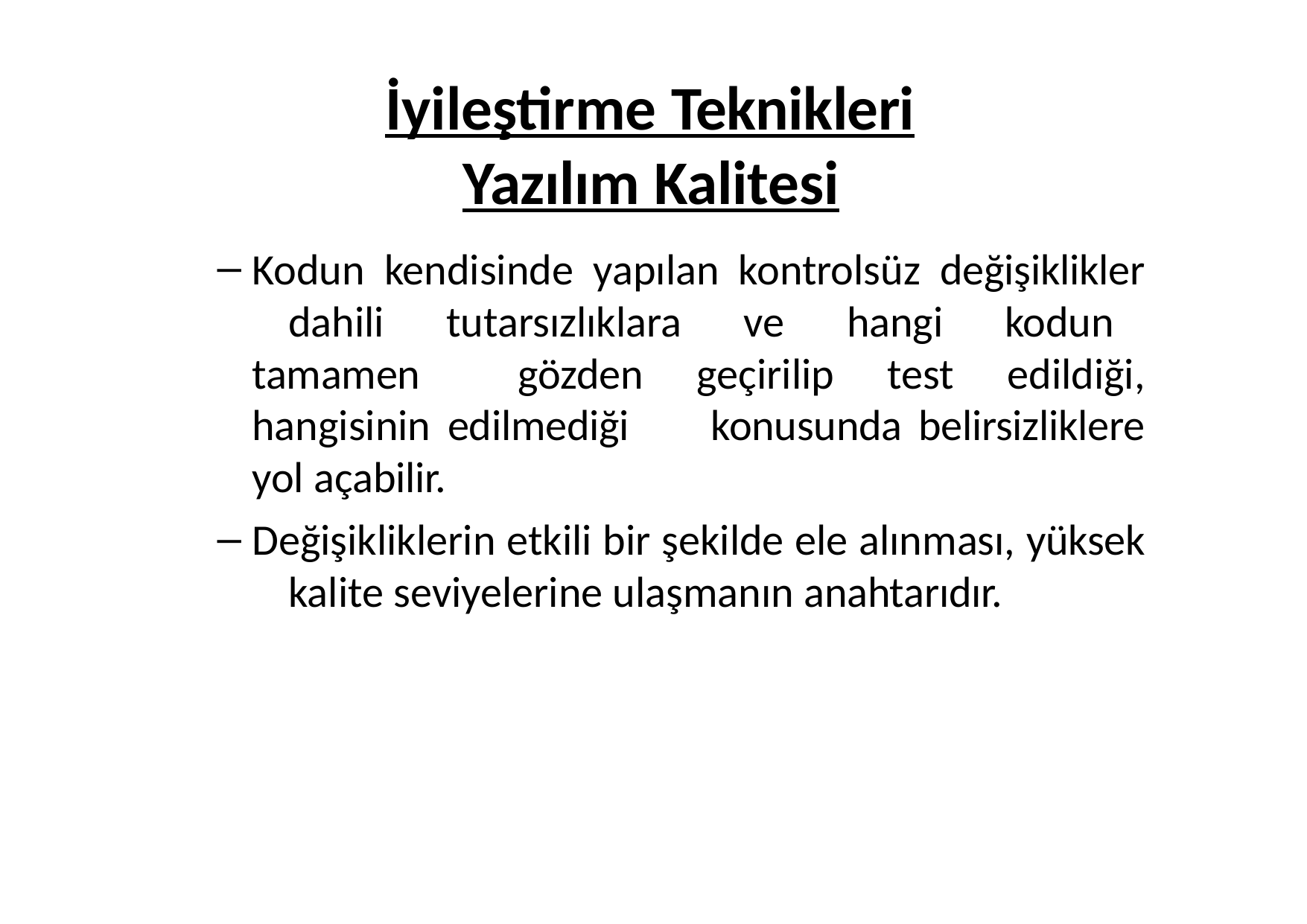

# İyileştirme Teknikleri Yazılım Kalitesi
Kodun kendisinde yapılan kontrolsüz değişiklikler 	dahili  tutarsızlıklara  ve  hangi  kodun  tamamen 	gözden geçirilip test edildiği, hangisinin edilmediği 	konusunda belirsizliklere yol açabilir.
Değişikliklerin etkili bir şekilde ele alınması, yüksek 	kalite seviyelerine ulaşmanın anahtarıdır.